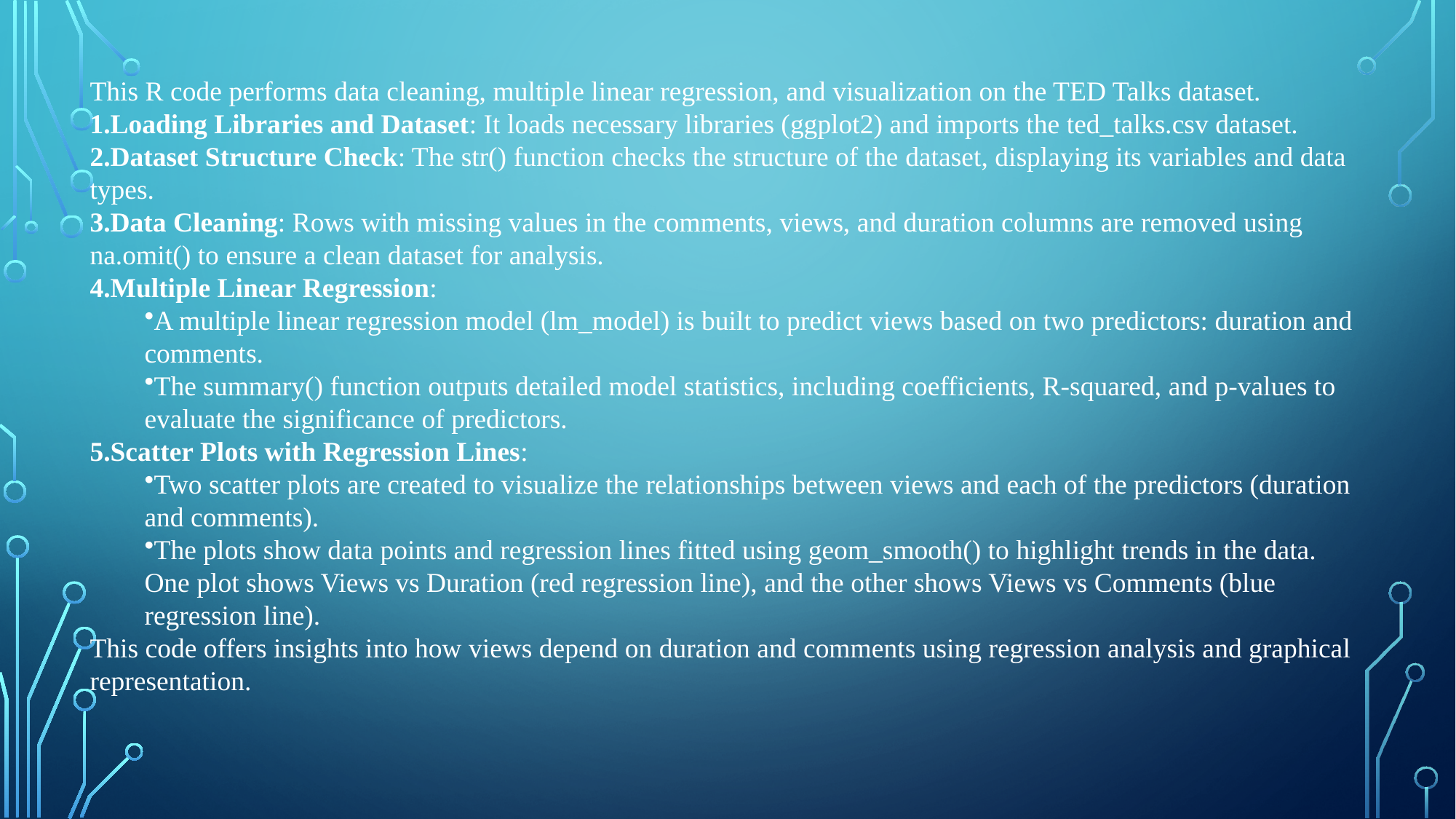

This R code performs data cleaning, multiple linear regression, and visualization on the TED Talks dataset.
Loading Libraries and Dataset: It loads necessary libraries (ggplot2) and imports the ted_talks.csv dataset.
Dataset Structure Check: The str() function checks the structure of the dataset, displaying its variables and data types.
Data Cleaning: Rows with missing values in the comments, views, and duration columns are removed using na.omit() to ensure a clean dataset for analysis.
Multiple Linear Regression:
A multiple linear regression model (lm_model) is built to predict views based on two predictors: duration and comments.
The summary() function outputs detailed model statistics, including coefficients, R-squared, and p-values to evaluate the significance of predictors.
Scatter Plots with Regression Lines:
Two scatter plots are created to visualize the relationships between views and each of the predictors (duration and comments).
The plots show data points and regression lines fitted using geom_smooth() to highlight trends in the data. One plot shows Views vs Duration (red regression line), and the other shows Views vs Comments (blue regression line).
This code offers insights into how views depend on duration and comments using regression analysis and graphical representation.